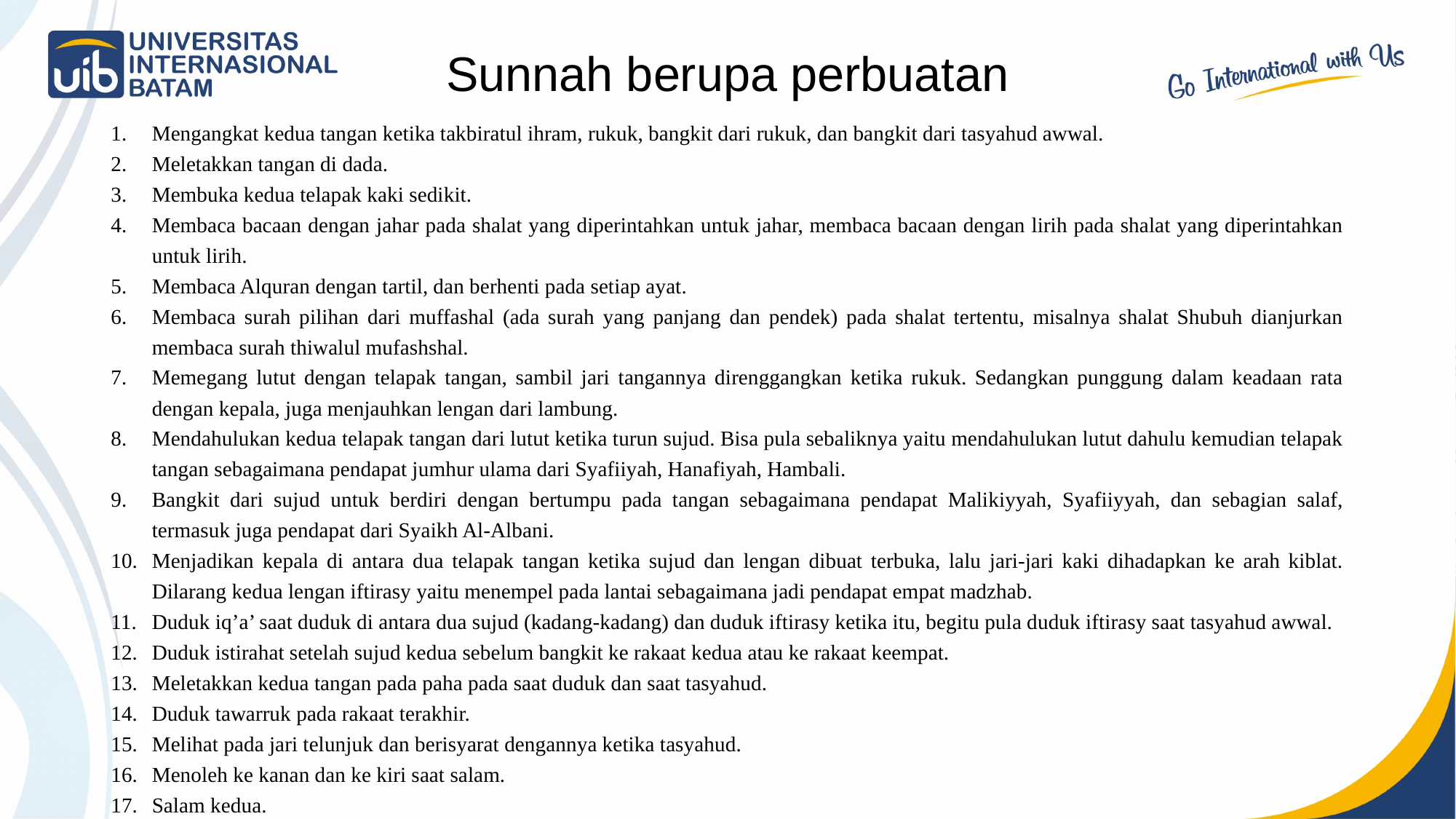

# Sunnah berupa perbuatan
Mengangkat kedua tangan ketika takbiratul ihram, rukuk, bangkit dari rukuk, dan bangkit dari tasyahud awwal.
Meletakkan tangan di dada.
Membuka kedua telapak kaki sedikit.
Membaca bacaan dengan jahar pada shalat yang diperintahkan untuk jahar, membaca bacaan dengan lirih pada shalat yang diperintahkan untuk lirih.
Membaca Alquran dengan tartil, dan berhenti pada setiap ayat.
Membaca surah pilihan dari muffashal (ada surah yang panjang dan pendek) pada shalat tertentu, misalnya shalat Shubuh dianjurkan membaca surah thiwalul mufashshal.
Memegang lutut dengan telapak tangan, sambil jari tangannya direnggangkan ketika rukuk. Sedangkan punggung dalam keadaan rata dengan kepala, juga menjauhkan lengan dari lambung.
Mendahulukan kedua telapak tangan dari lutut ketika turun sujud. Bisa pula sebaliknya yaitu mendahulukan lutut dahulu kemudian telapak tangan sebagaimana pendapat jumhur ulama dari Syafiiyah, Hanafiyah, Hambali.
Bangkit dari sujud untuk berdiri dengan bertumpu pada tangan sebagaimana pendapat Malikiyyah, Syafiiyyah, dan sebagian salaf, termasuk juga pendapat dari Syaikh Al-Albani.
Menjadikan kepala di antara dua telapak tangan ketika sujud dan lengan dibuat terbuka, lalu jari-jari kaki dihadapkan ke arah kiblat. Dilarang kedua lengan iftirasy yaitu menempel pada lantai sebagaimana jadi pendapat empat madzhab.
Duduk iq’a’ saat duduk di antara dua sujud (kadang-kadang) dan duduk iftirasy ketika itu, begitu pula duduk iftirasy saat tasyahud awwal.
Duduk istirahat setelah sujud kedua sebelum bangkit ke rakaat kedua atau ke rakaat keempat.
Meletakkan kedua tangan pada paha pada saat duduk dan saat tasyahud.
Duduk tawarruk pada rakaat terakhir.
Melihat pada jari telunjuk dan berisyarat dengannya ketika tasyahud.
Menoleh ke kanan dan ke kiri saat salam.
Salam kedua.